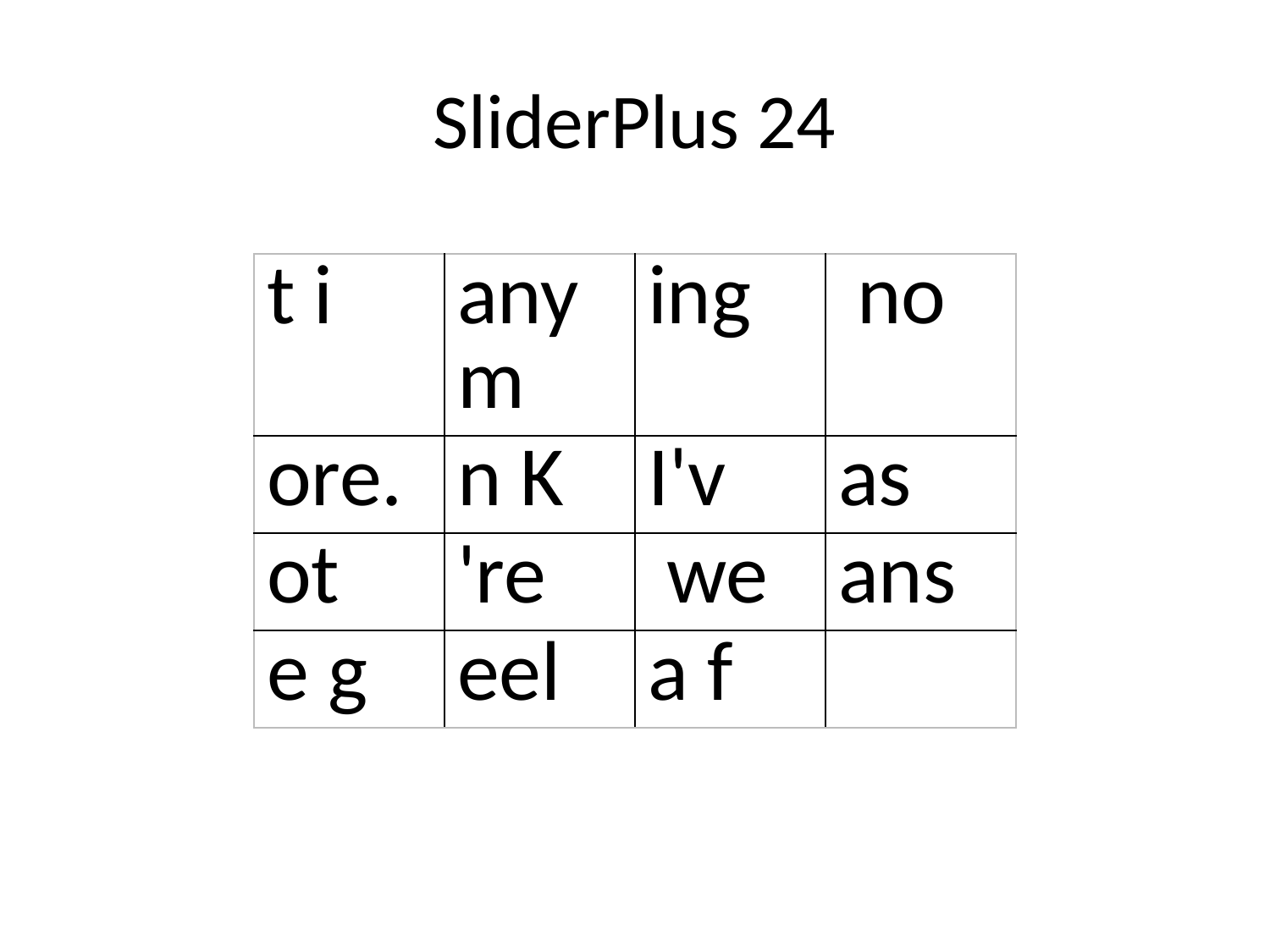

# SliderPlus 24
| t i | anym | ing | no |
| --- | --- | --- | --- |
| ore. | n K | I'v | as |
| ot | 're | we | ans |
| e g | eel | a f |  |